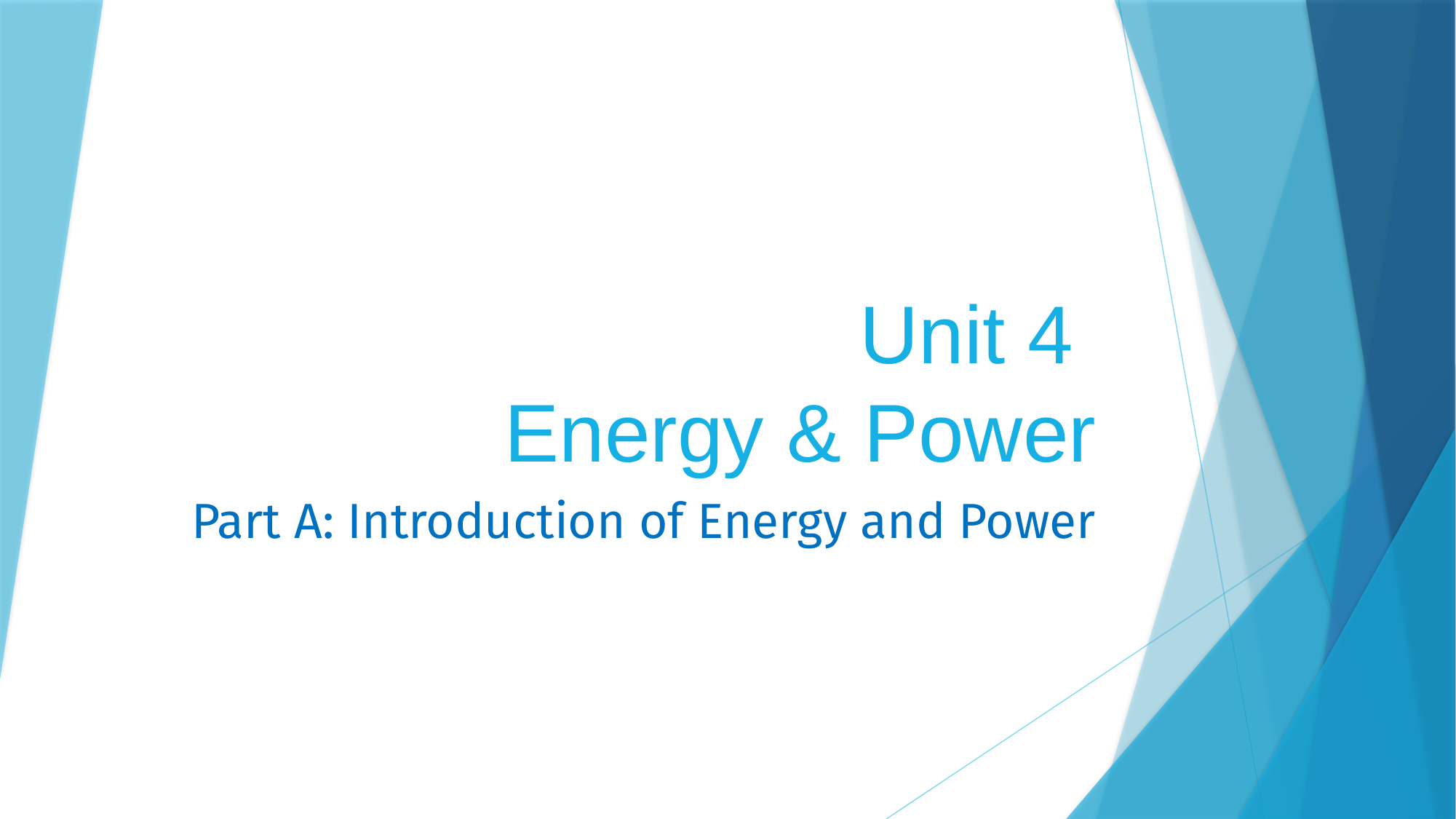

# Unit 4 Energy & Power
Part A: Introduction of Energy and Power